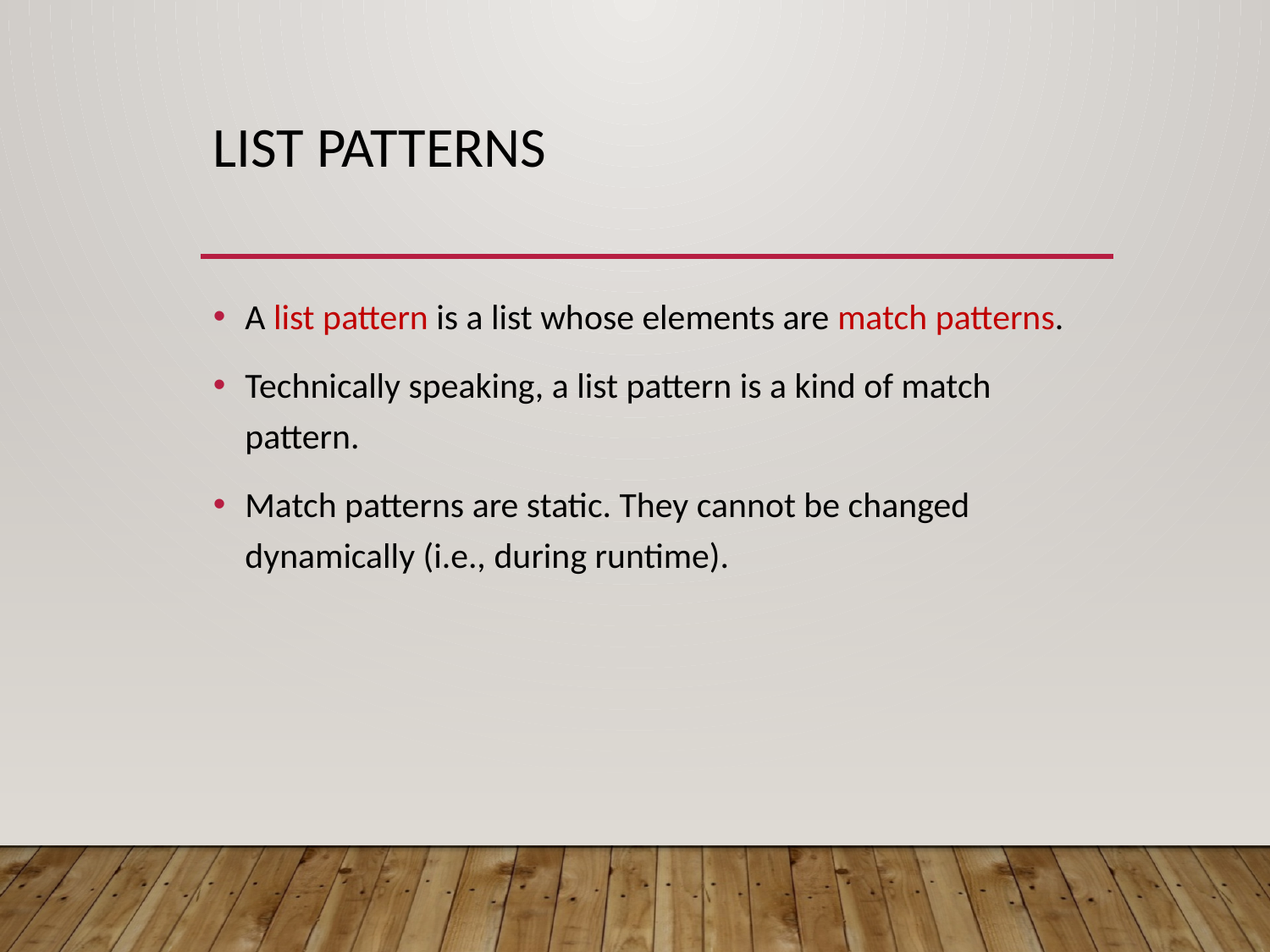

# List patterns
A list pattern is a list whose elements are match patterns.
Technically speaking, a list pattern is a kind of match pattern.
Match patterns are static. They cannot be changed dynamically (i.e., during runtime).